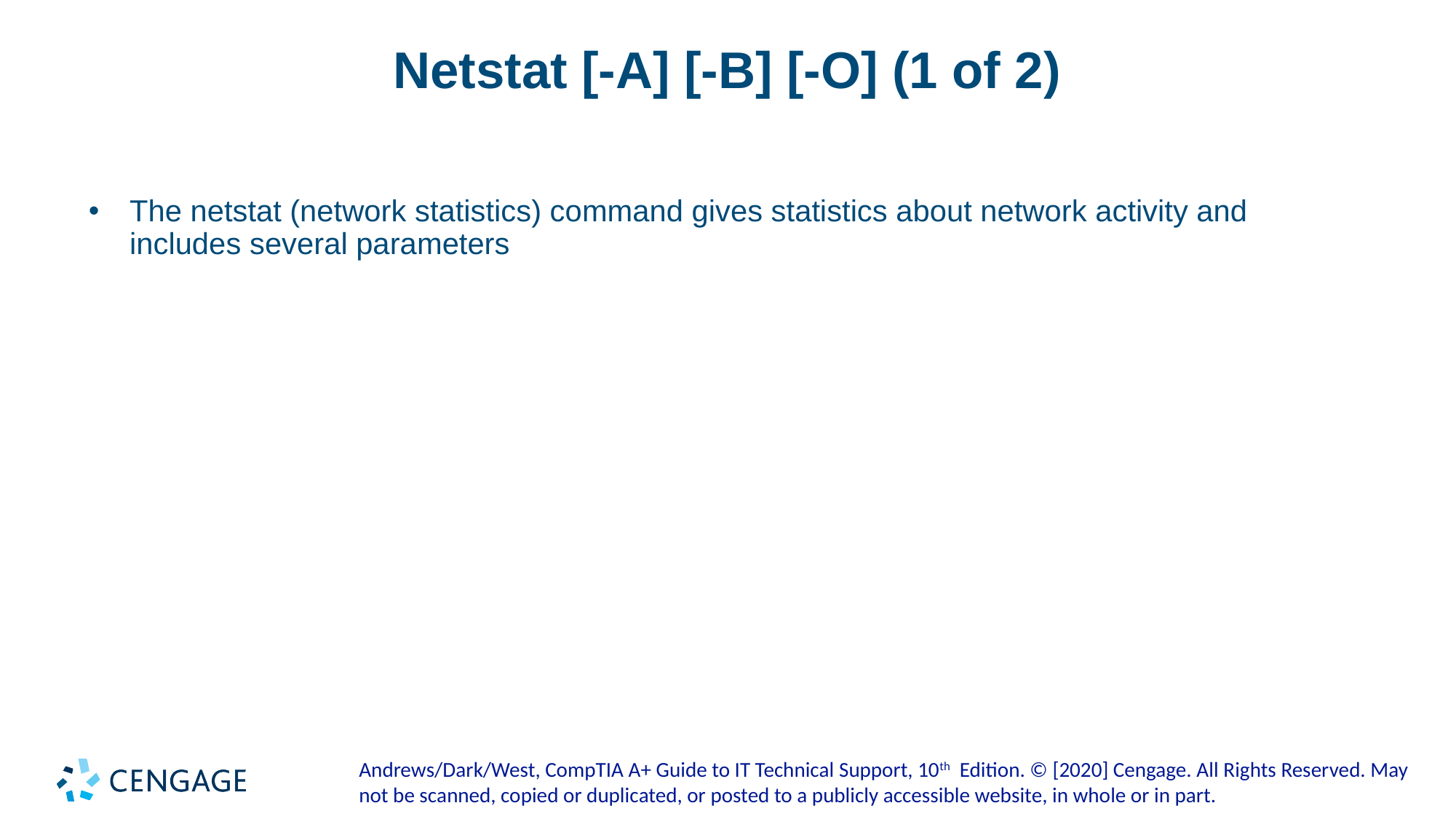

# Netstat [-A] [-B] [-O] (1 of 2)
The netstat (network statistics) command gives statistics about network activity and includes several parameters